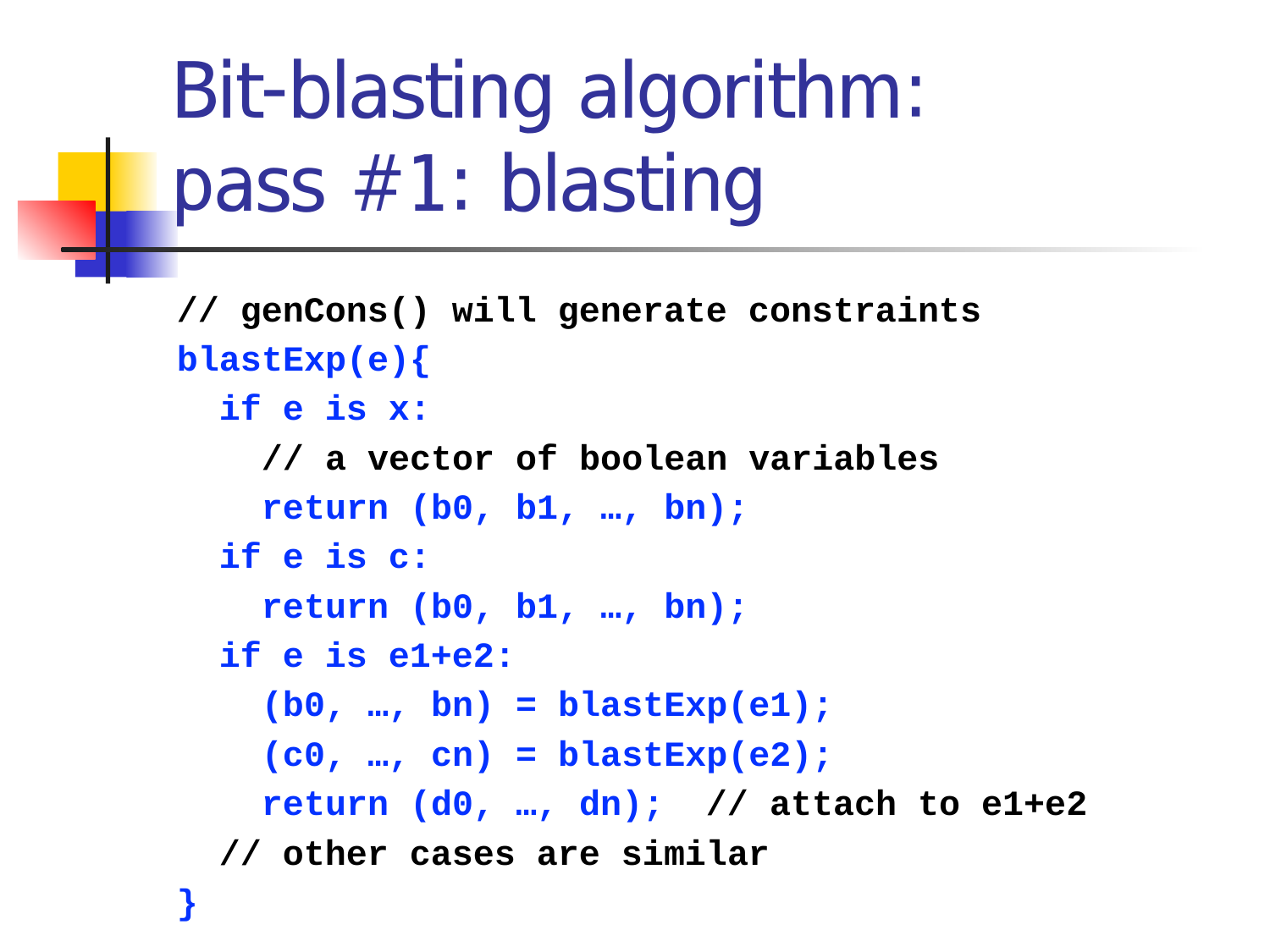

# Bit-blasting algorithm: pass #1: blasting
// genCons() will generate constraints
blastExp(e){
  if e is x:
    // a vector of boolean variables
    return (b0, b1, …, bn);
  if e is c:
    return (b0, b1, …, bn);
  if e is e1+e2:
    (b0, …, bn) = blastExp(e1);
    (c0, …, cn) = blastExp(e2);
    return (d0, …, dn);  // attach to e1+e2
  // other cases are similar
}